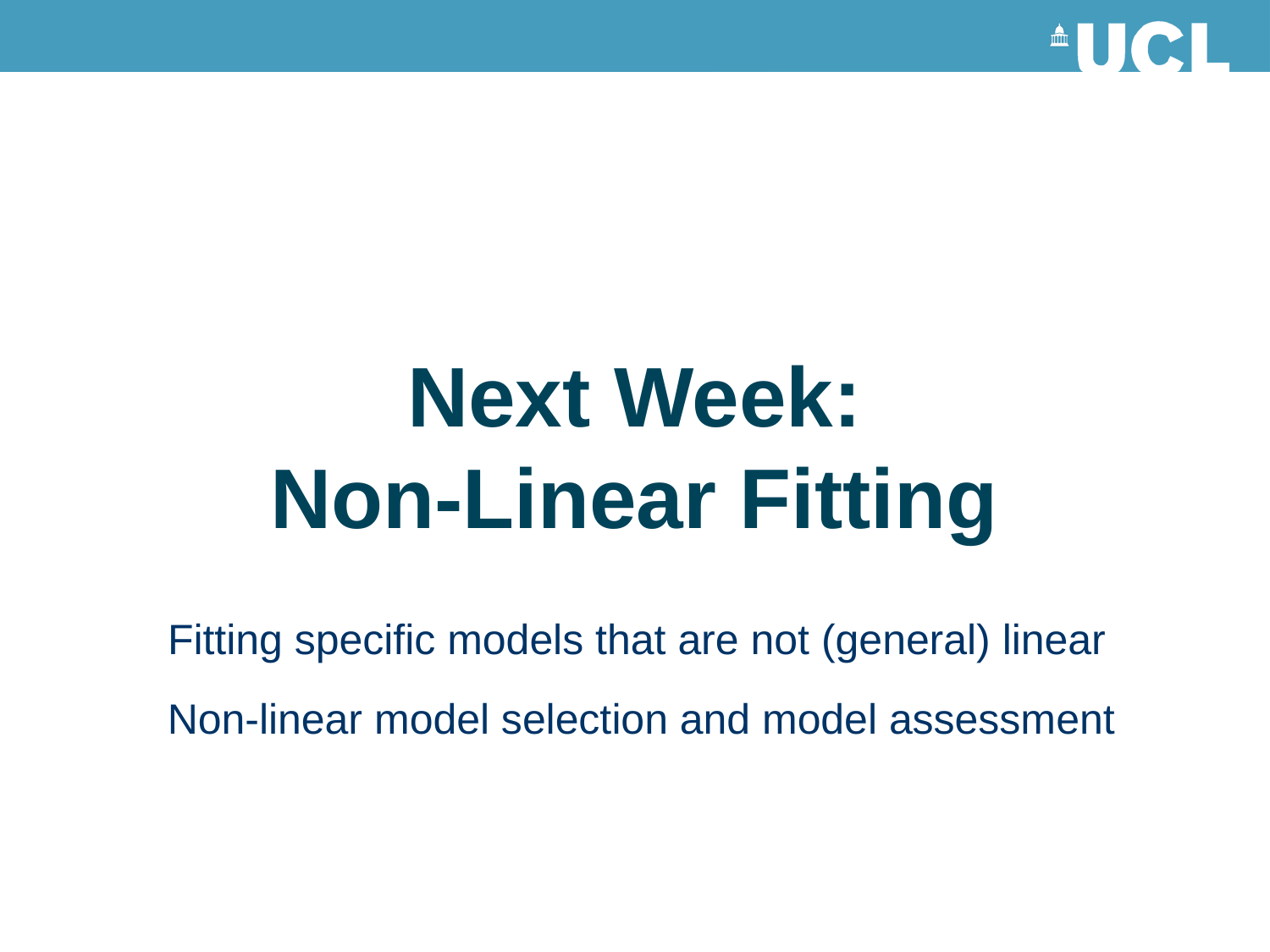

# Next Week: Non-Linear Fitting
Fitting specific models that are not (general) linear
Non-linear model selection and model assessment